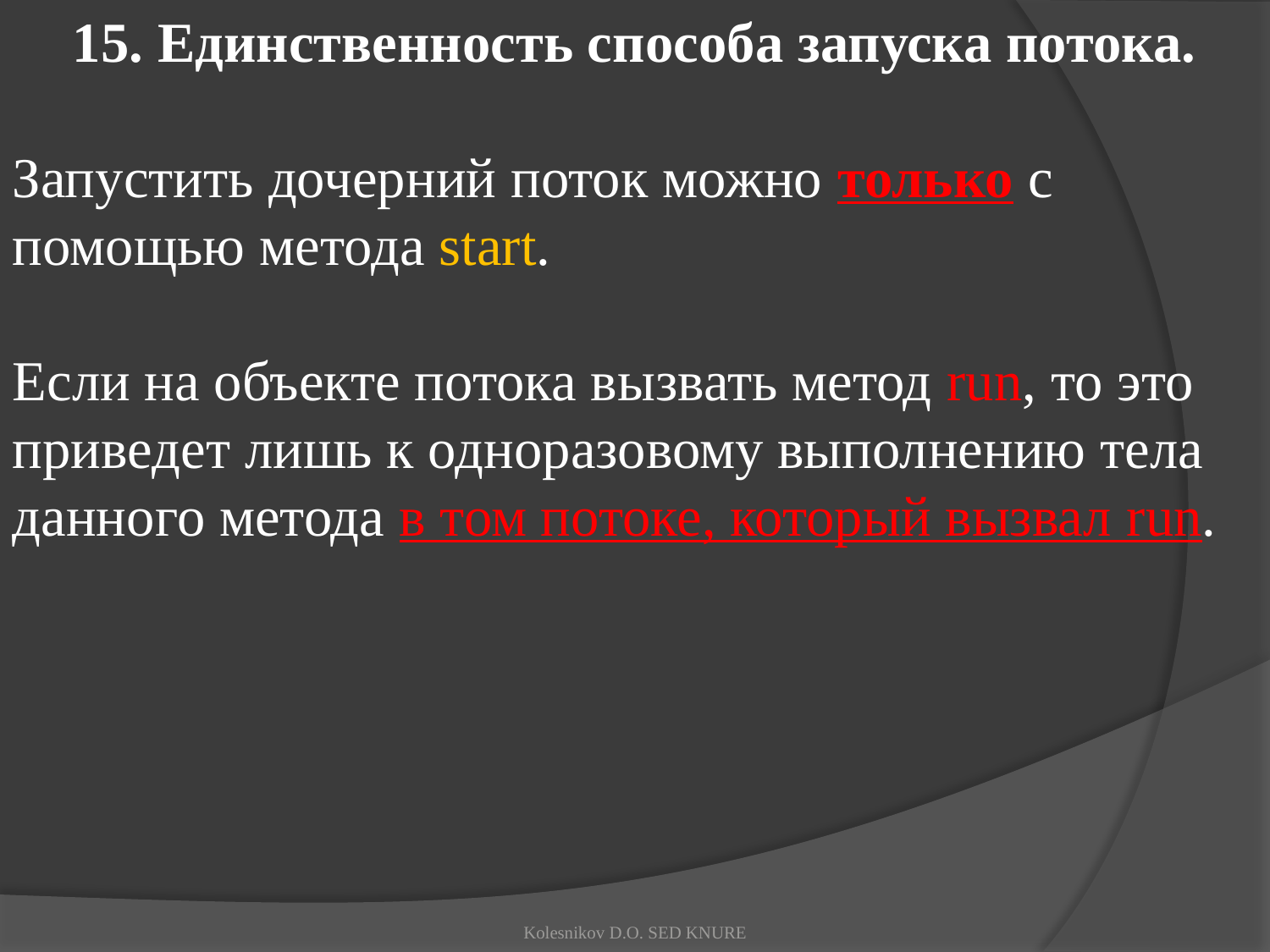

15. Единственность способа запуска потока.

Запустить дочерний поток можно только с помощью метода start.

Если на объекте потока вызвать метод run, то это приведет лишь к одноразовому выполнению тела данного метода в том потоке, который вызвал run.
Kolesnikov D.O. SED KNURE